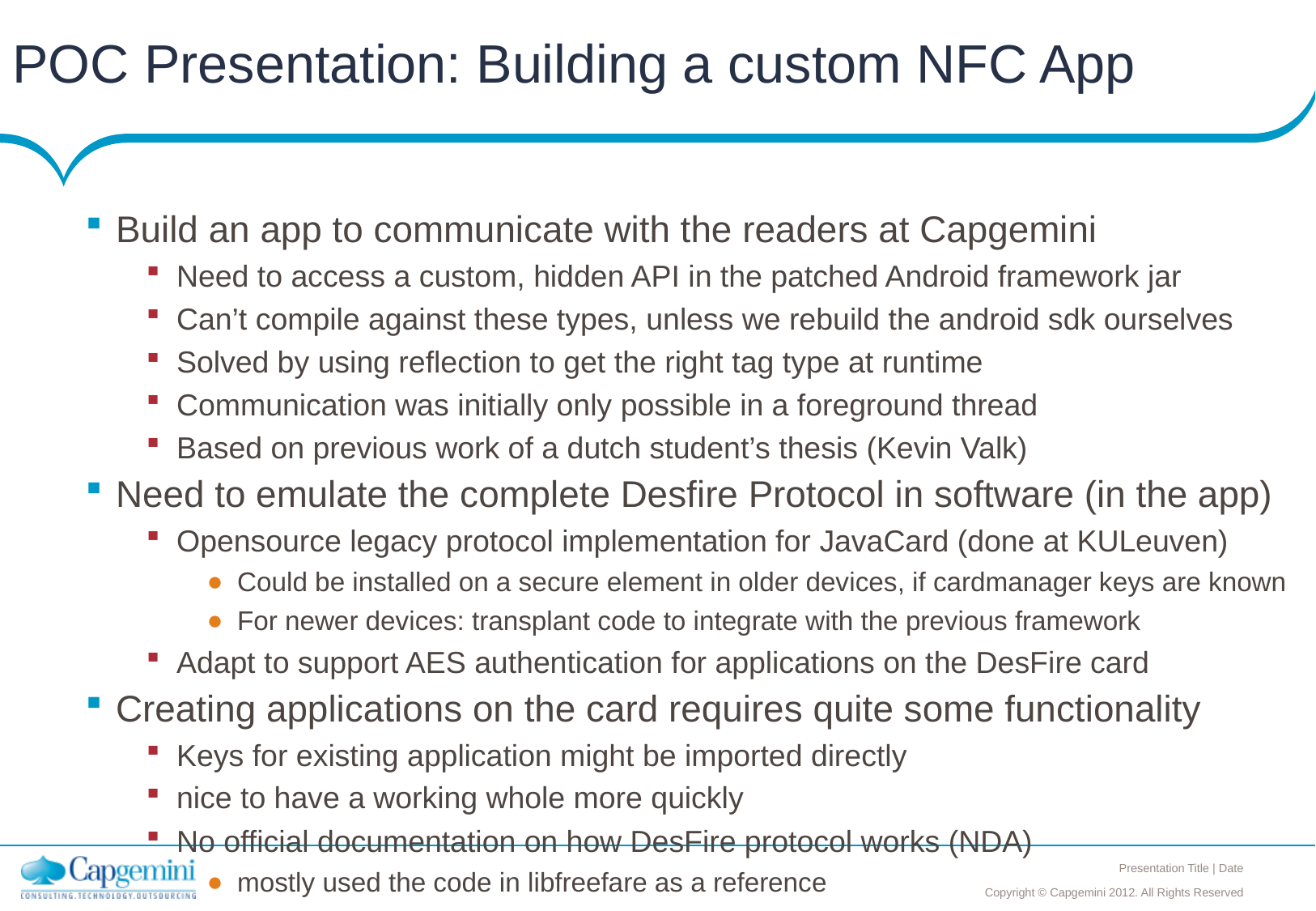

# POC Presentation: Building a custom NFC App
Build an app to communicate with the readers at Capgemini
Need to access a custom, hidden API in the patched Android framework jar
Can’t compile against these types, unless we rebuild the android sdk ourselves
Solved by using reflection to get the right tag type at runtime
Communication was initially only possible in a foreground thread
Based on previous work of a dutch student’s thesis (Kevin Valk)
Need to emulate the complete Desfire Protocol in software (in the app)
Opensource legacy protocol implementation for JavaCard (done at KULeuven)
Could be installed on a secure element in older devices, if cardmanager keys are known
For newer devices: transplant code to integrate with the previous framework
Adapt to support AES authentication for applications on the DesFire card
Creating applications on the card requires quite some functionality
Keys for existing application might be imported directly
nice to have a working whole more quickly
No official documentation on how DesFire protocol works (NDA)
mostly used the code in libfreefare as a reference